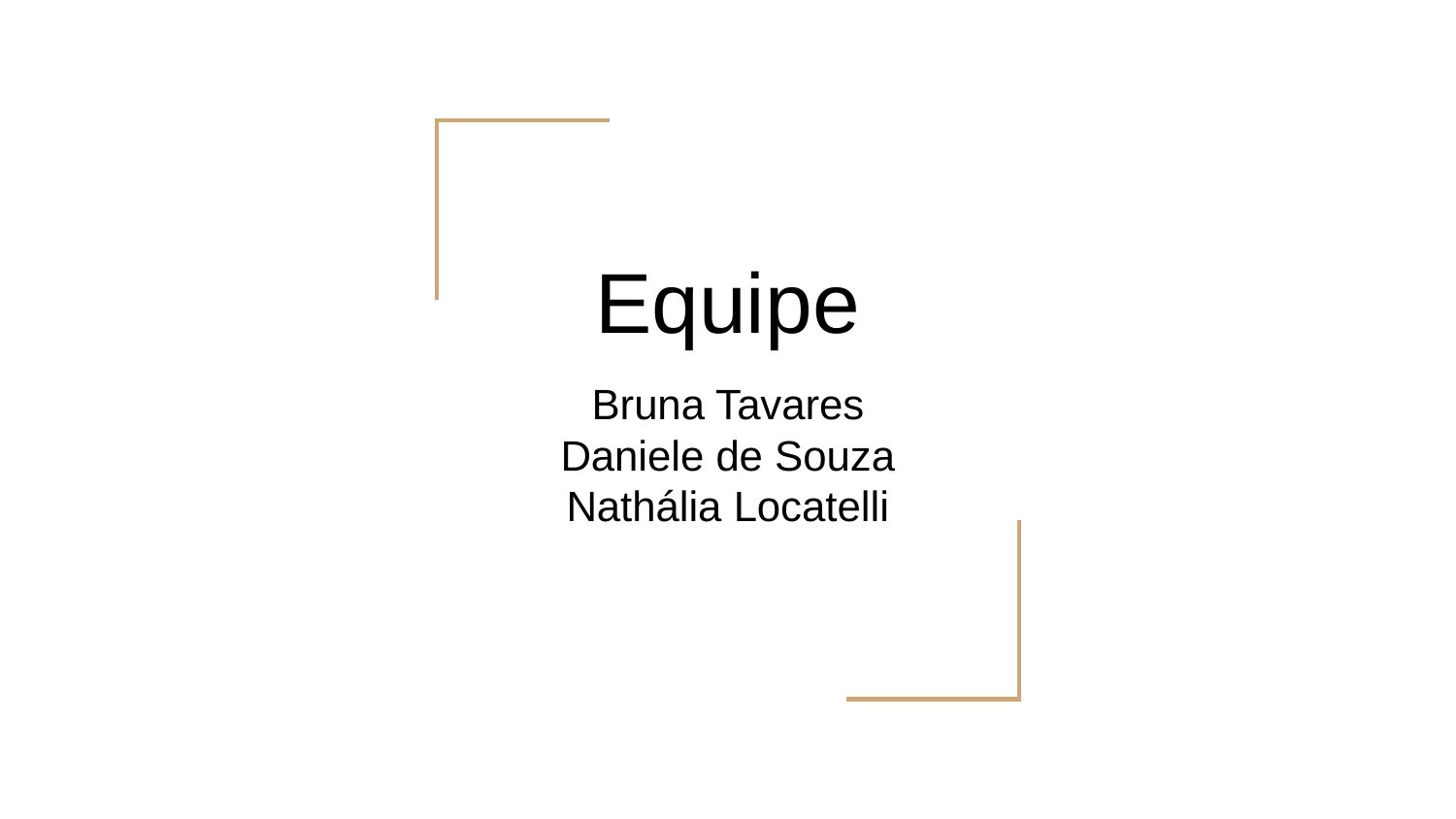

# Equipe
Bruna Tavares
Daniele de Souza
Nathália Locatelli